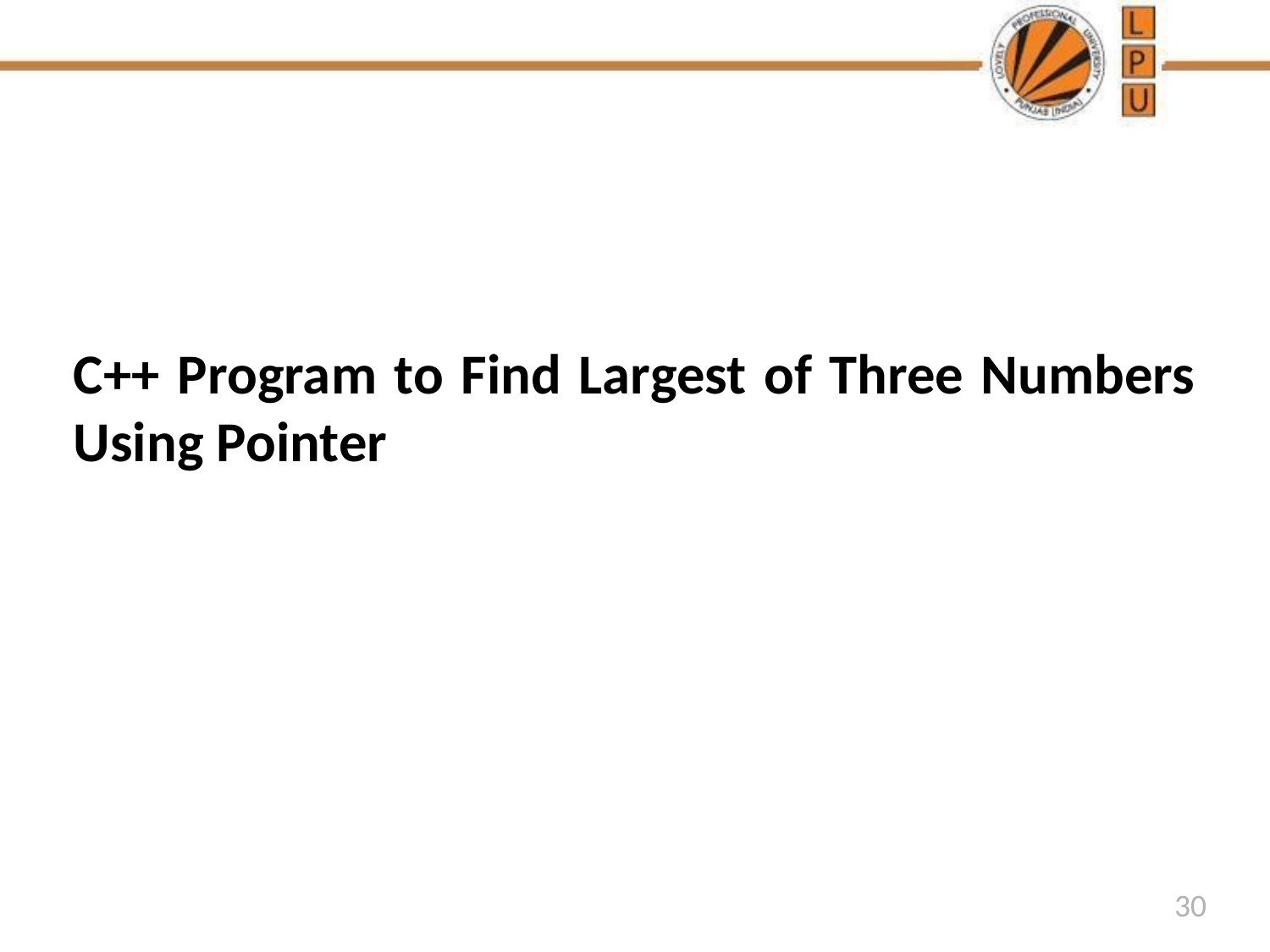

C++ Program to Find Largest of Three Numbers Using Pointer

30